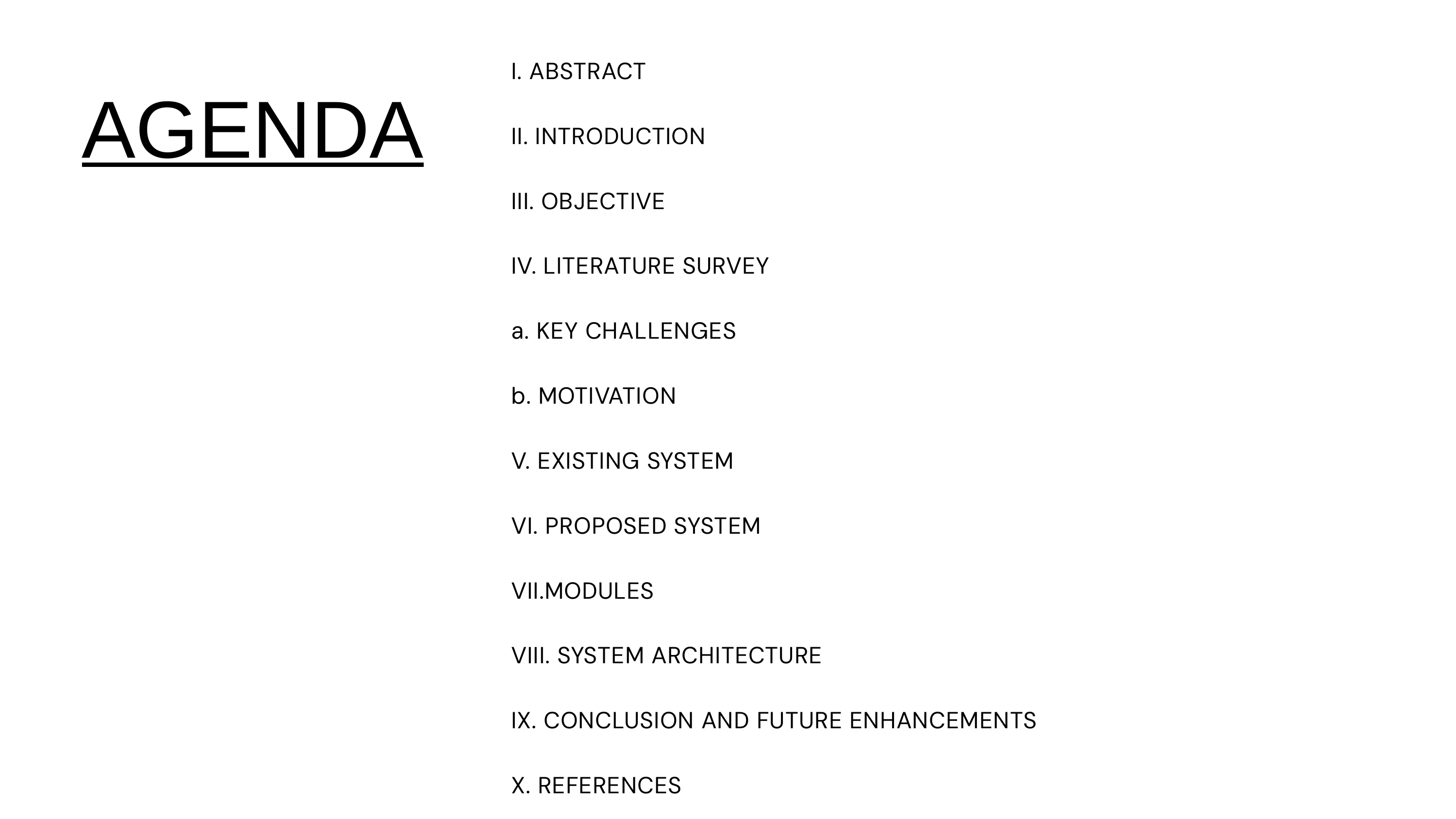

I. ABSTRACT

II. INTRODUCTION

III. OBJECTIVE

IV. LITERATURE SURVEY

a. KEY CHALLENGES

b. MOTIVATION

V. EXISTING SYSTEM

VI. PROPOSED SYSTEM

VII.MODULES

VIII. SYSTEM ARCHITECTURE

IX. CONCLUSION AND FUTURE ENHANCEMENTS

X. REFERENCES
AGENDA